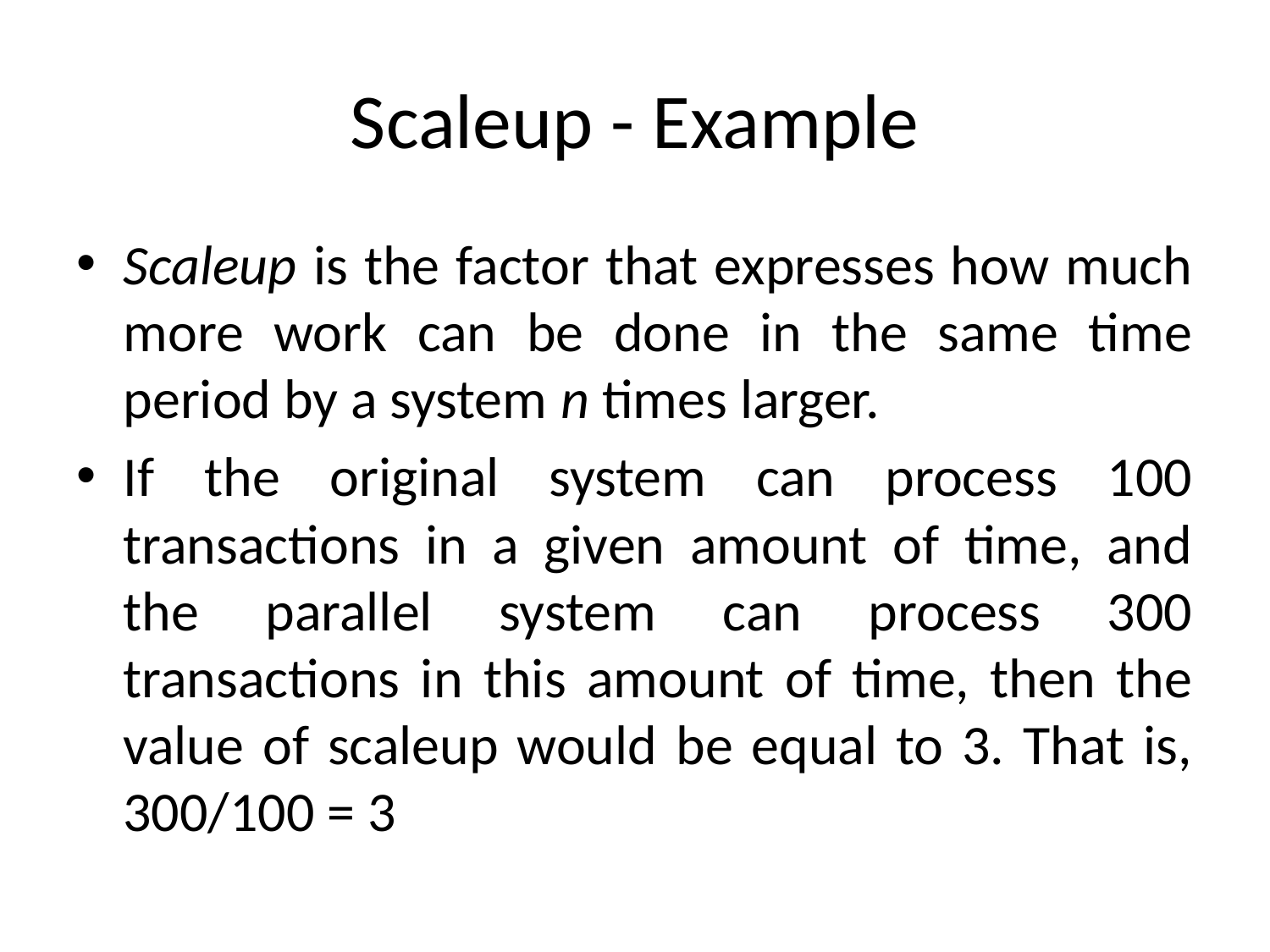

# Scaleup - Example
Scaleup is the factor that expresses how much more work can be done in the same time period by a system n times larger.
If the original system can process 100 transactions in a given amount of time, and the parallel system can process 300 transactions in this amount of time, then the value of scaleup would be equal to 3. That is, 300/100 = 3